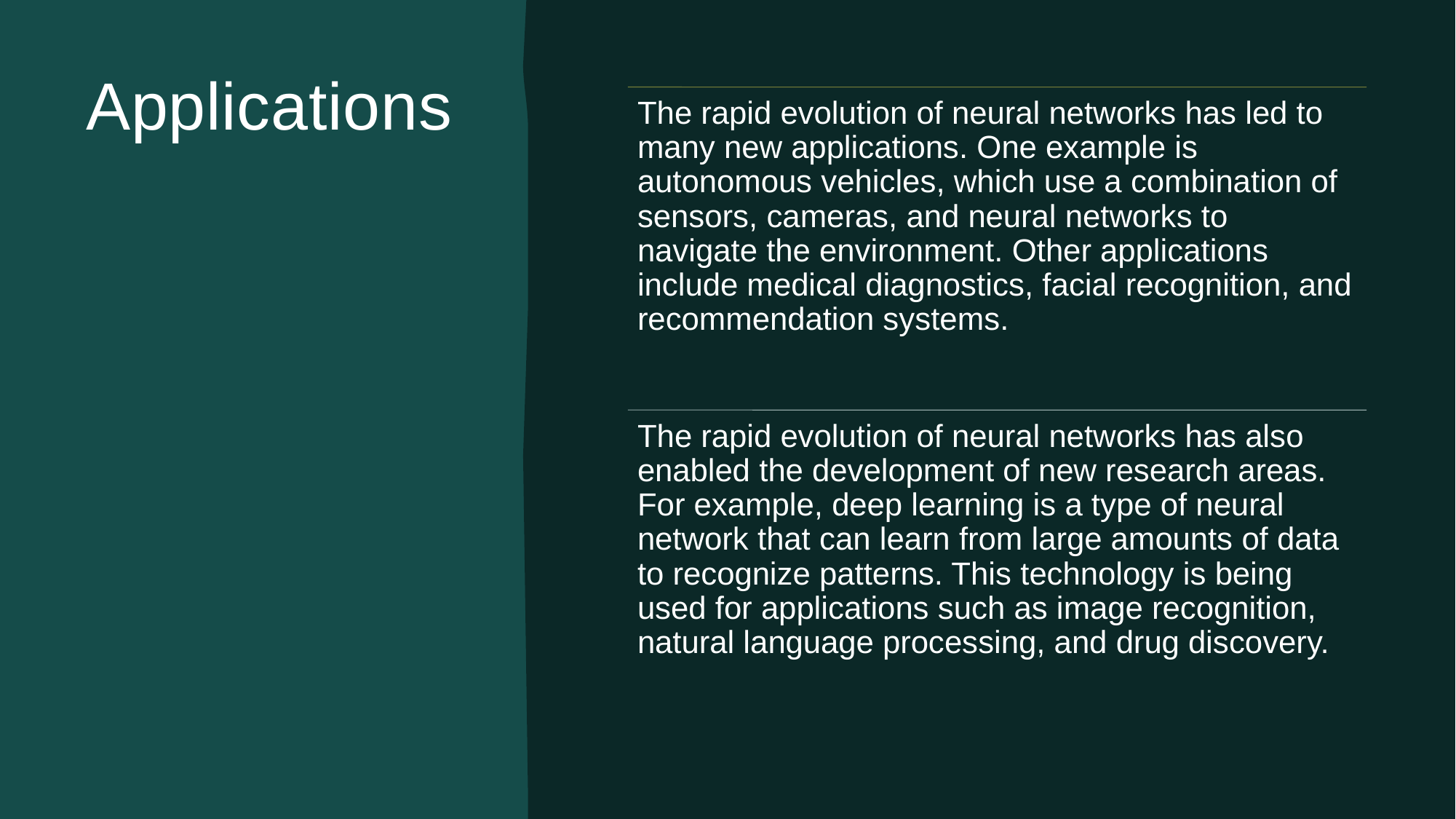

# Applications
The rapid evolution of neural networks has led to many new applications. One example is autonomous vehicles, which use a combination of sensors, cameras, and neural networks to navigate the environment. Other applications include medical diagnostics, facial recognition, and recommendation systems.
The rapid evolution of neural networks has also enabled the development of new research areas. For example, deep learning is a type of neural network that can learn from large amounts of data to recognize patterns. This technology is being used for applications such as image recognition, natural language processing, and drug discovery.